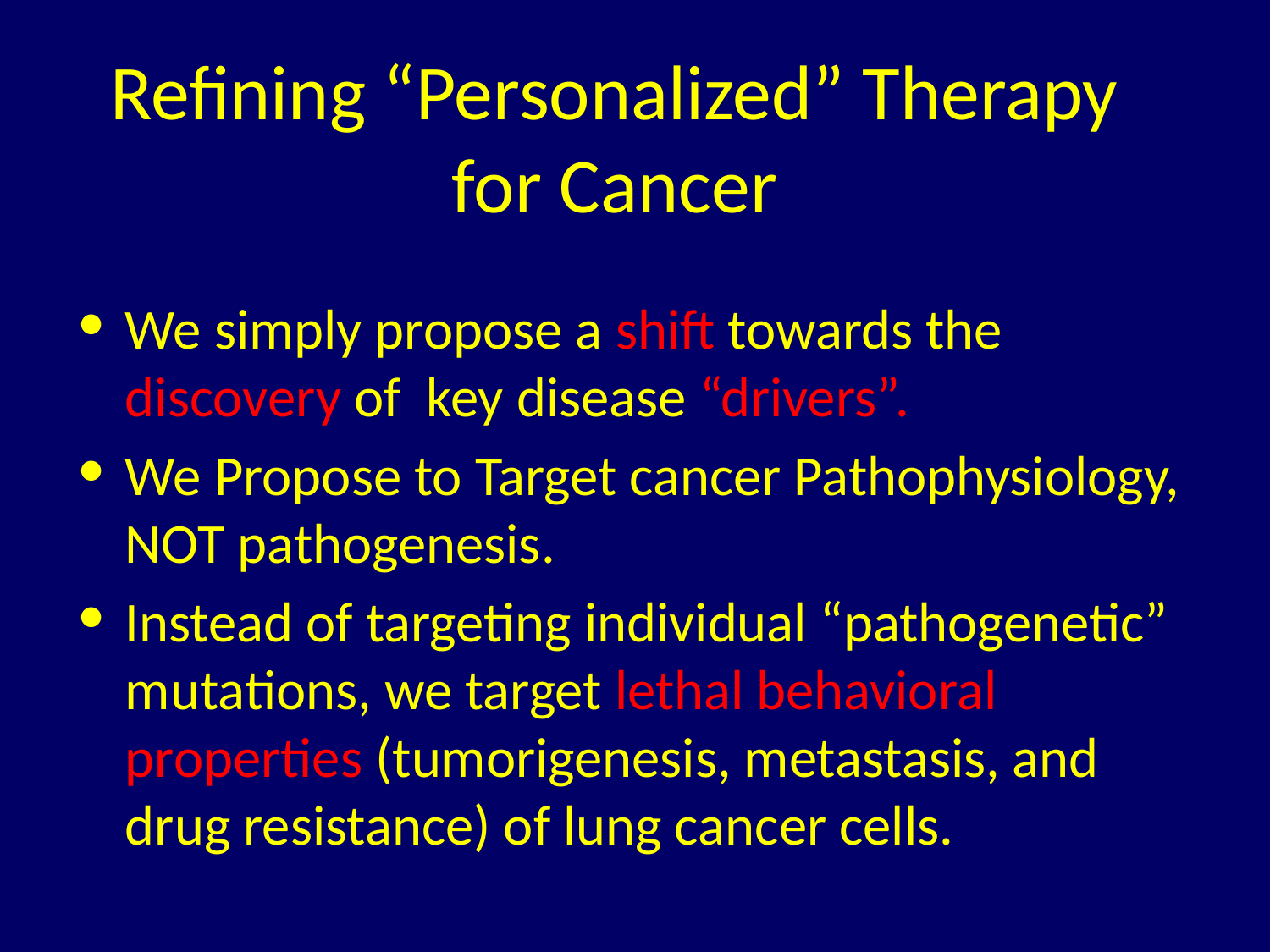

# Refining “Personalized” Therapy for Cancer
We simply propose a shift towards the discovery of  key disease “drivers”.
We Propose to Target cancer Pathophysiology, NOT pathogenesis.
Instead of targeting individual “pathogenetic” mutations, we target lethal behavioral properties (tumorigenesis, metastasis, and drug resistance) of lung cancer cells.